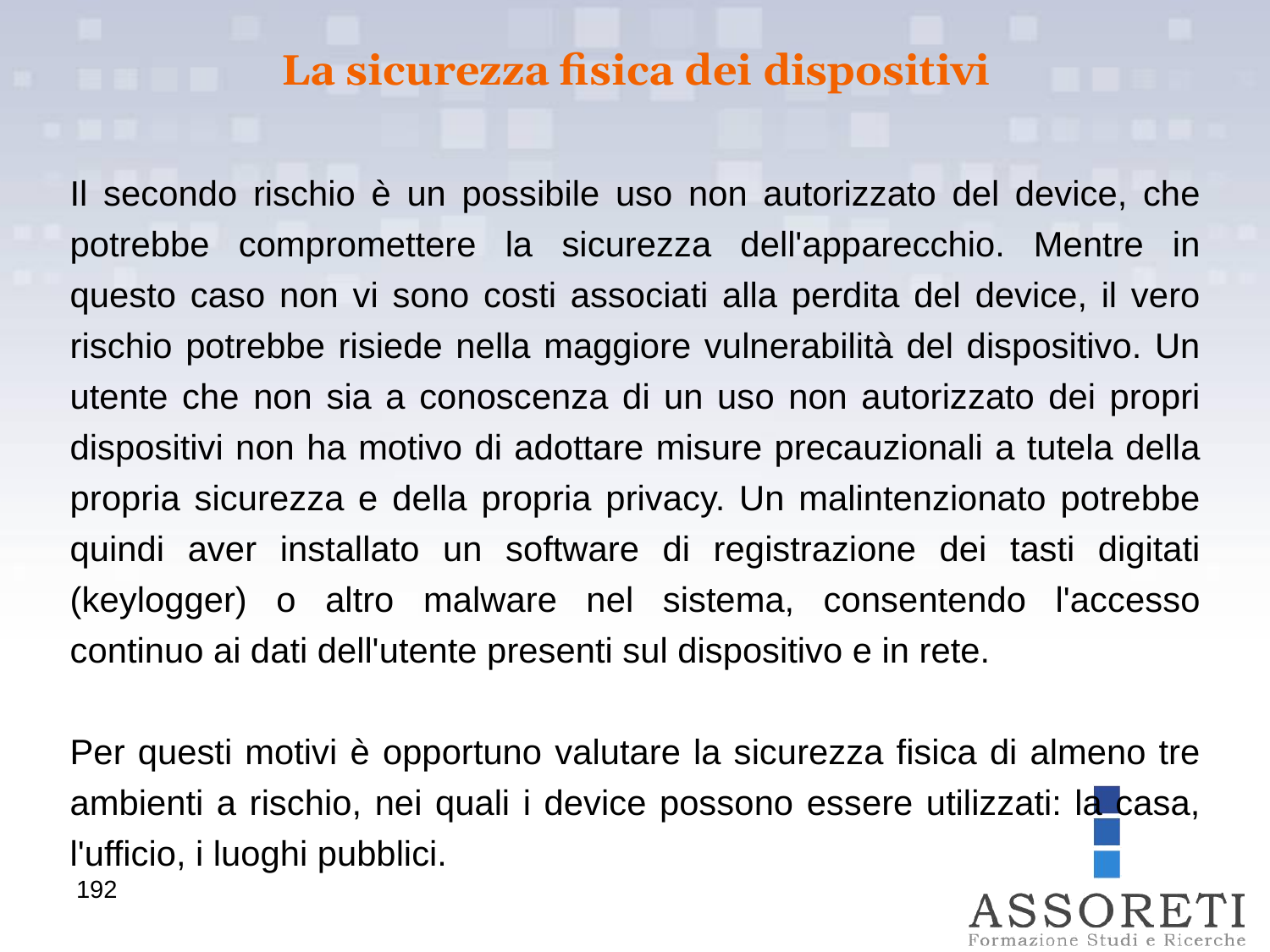

La sicurezza fisica dei dispositivi
Il secondo rischio è un possibile uso non autorizzato del device, che potrebbe compromettere la sicurezza dell'apparecchio. Mentre in questo caso non vi sono costi associati alla perdita del device, il vero rischio potrebbe risiede nella maggiore vulnerabilità del dispositivo. Un utente che non sia a conoscenza di un uso non autorizzato dei propri dispositivi non ha motivo di adottare misure precauzionali a tutela della propria sicurezza e della propria privacy. Un malintenzionato potrebbe quindi aver installato un software di registrazione dei tasti digitati (keylogger) o altro malware nel sistema, consentendo l'accesso continuo ai dati dell'utente presenti sul dispositivo e in rete.

Per questi motivi è opportuno valutare la sicurezza fisica di almeno tre ambienti a rischio, nei quali i device possono essere utilizzati: la casa, l'ufficio, i luoghi pubblici.
192